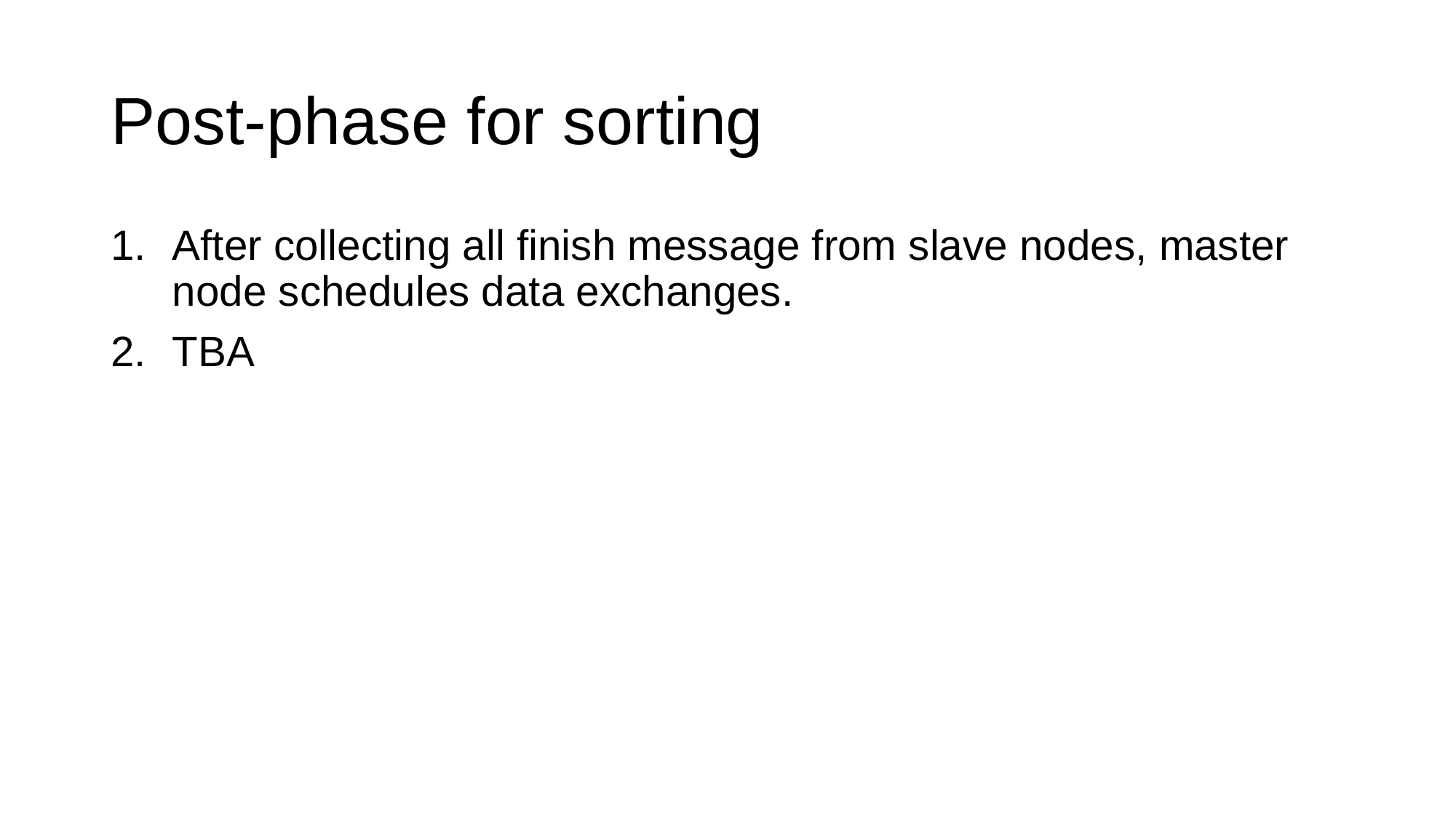

# Post-phase for sorting
After collecting all finish message from slave nodes, master node schedules data exchanges.
TBA